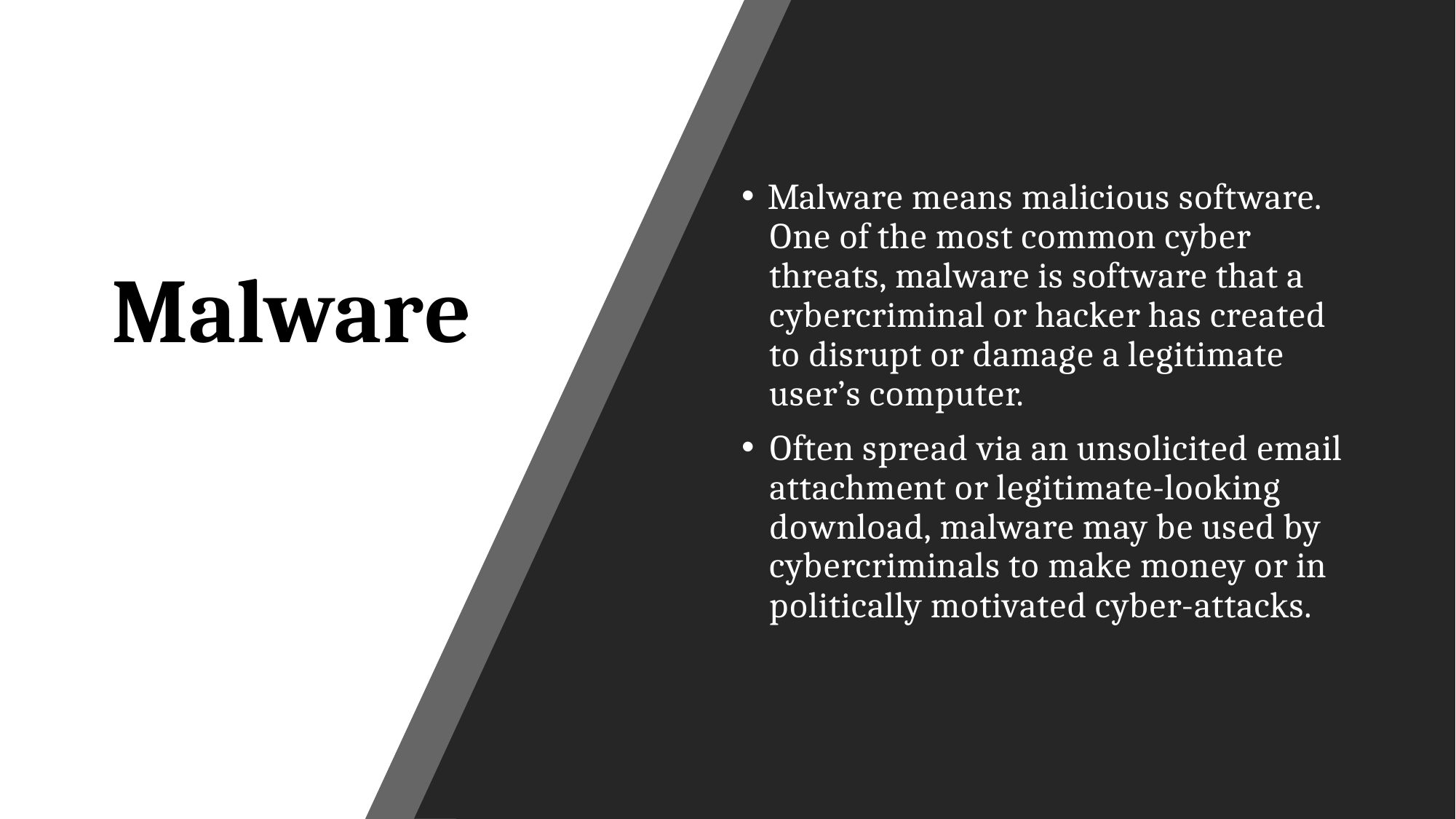

# Malware

Malware means malicious software. One of the most common cyber threats, malware is software that a cybercriminal or hacker has created to disrupt or damage a legitimate user’s computer.
Often spread via an unsolicited email attachment or legitimate-looking download, malware may be used by cybercriminals to make money or in politically motivated cyber-attacks.